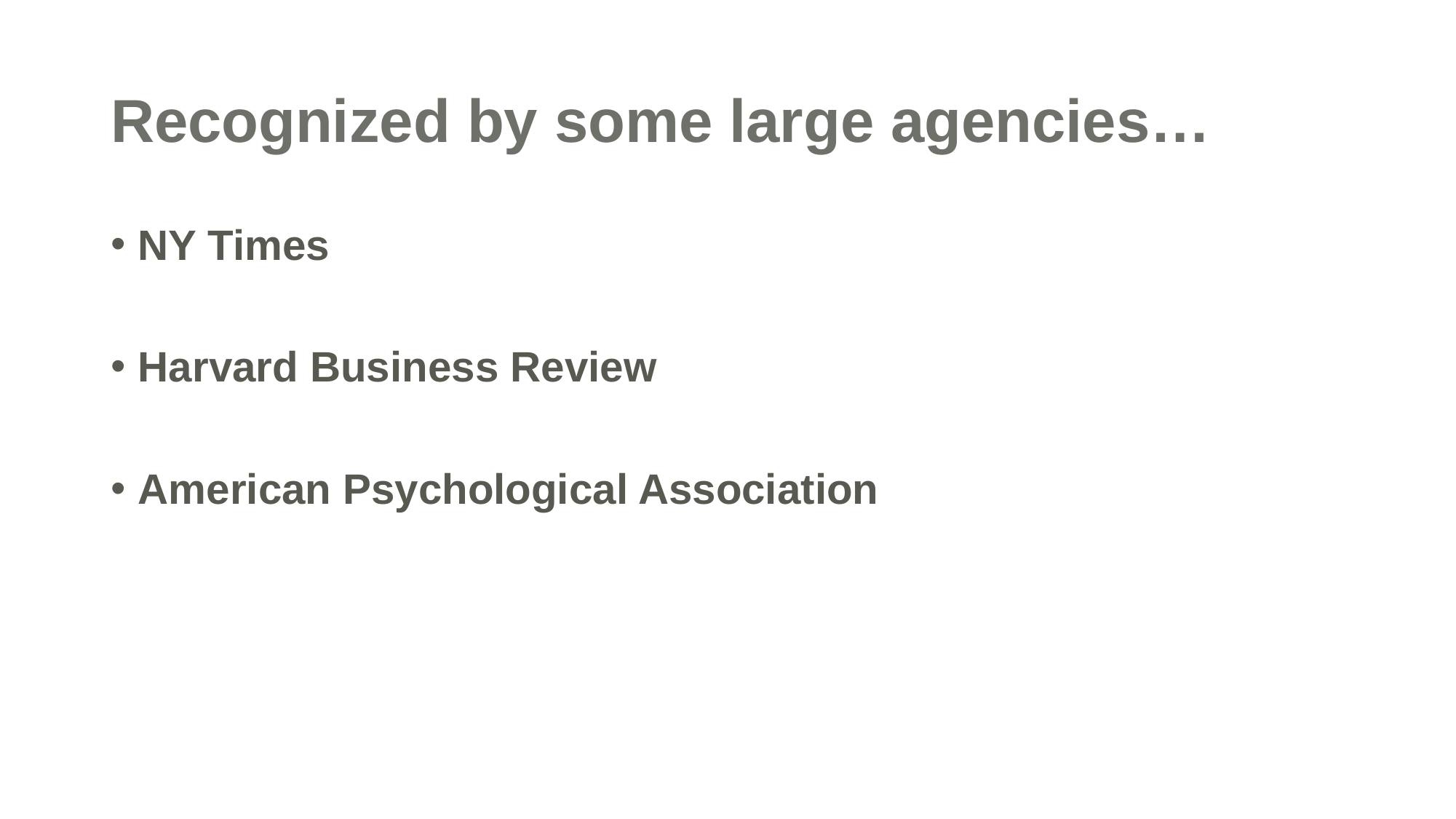

# Recognized by some large agencies…
NY Times

Harvard Business Review

American Psychological Association